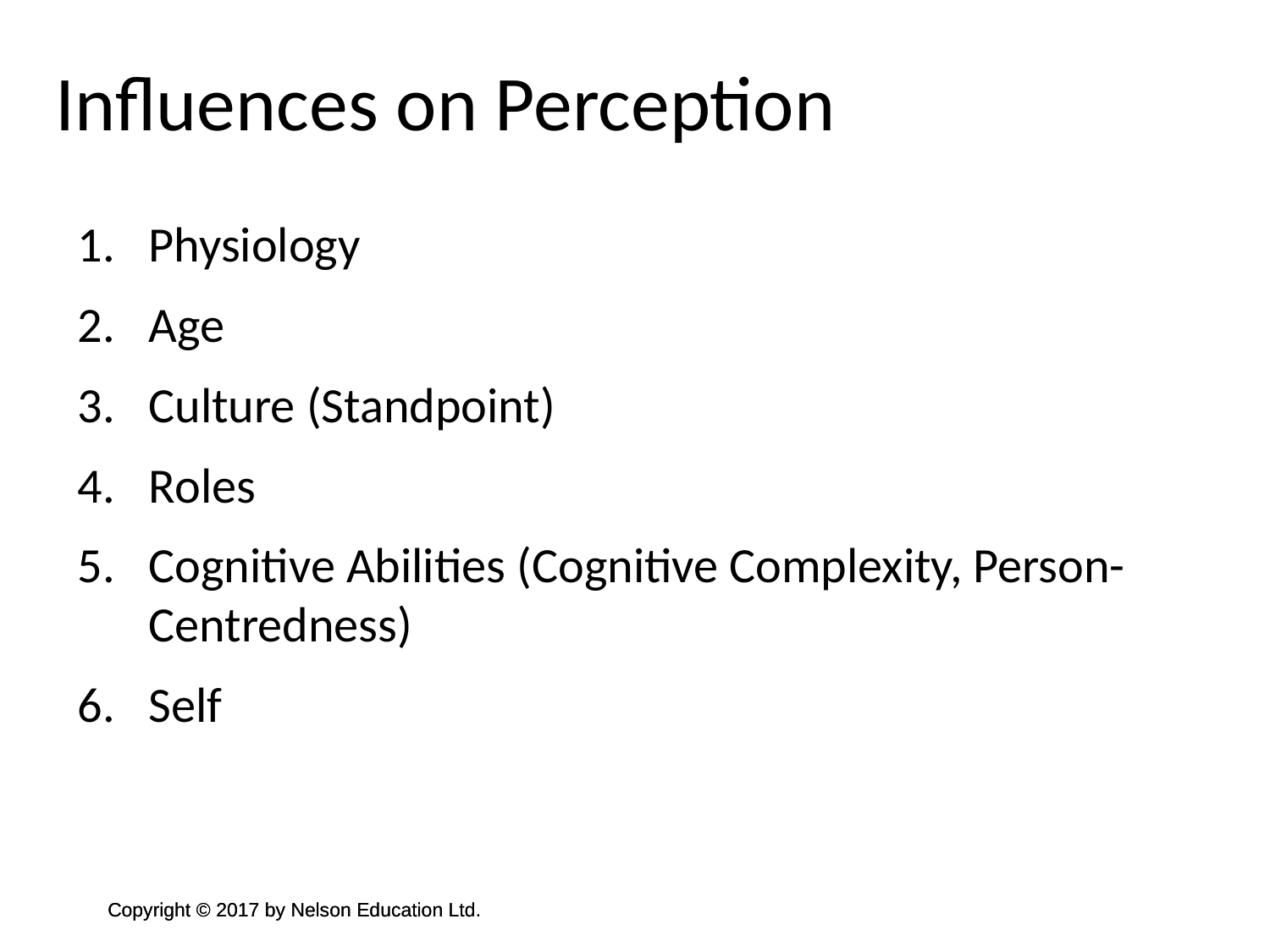

Influences on Perception
Physiology
Age
Culture (Standpoint)
Roles
Cognitive Abilities (Cognitive Complexity, Person-Centredness)
Self